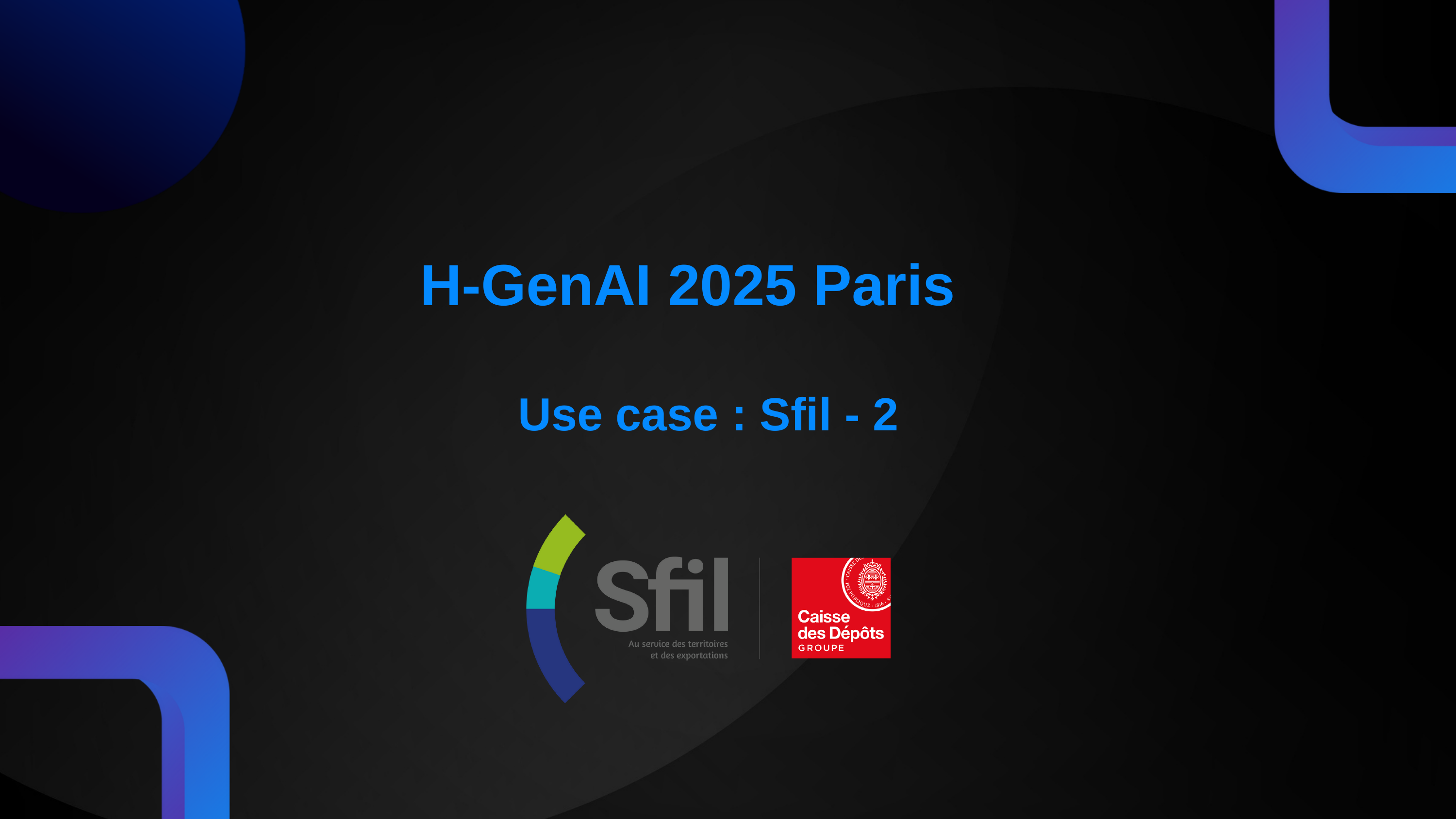

H-GenAI 2025 Paris
Use case : Sfil - 2